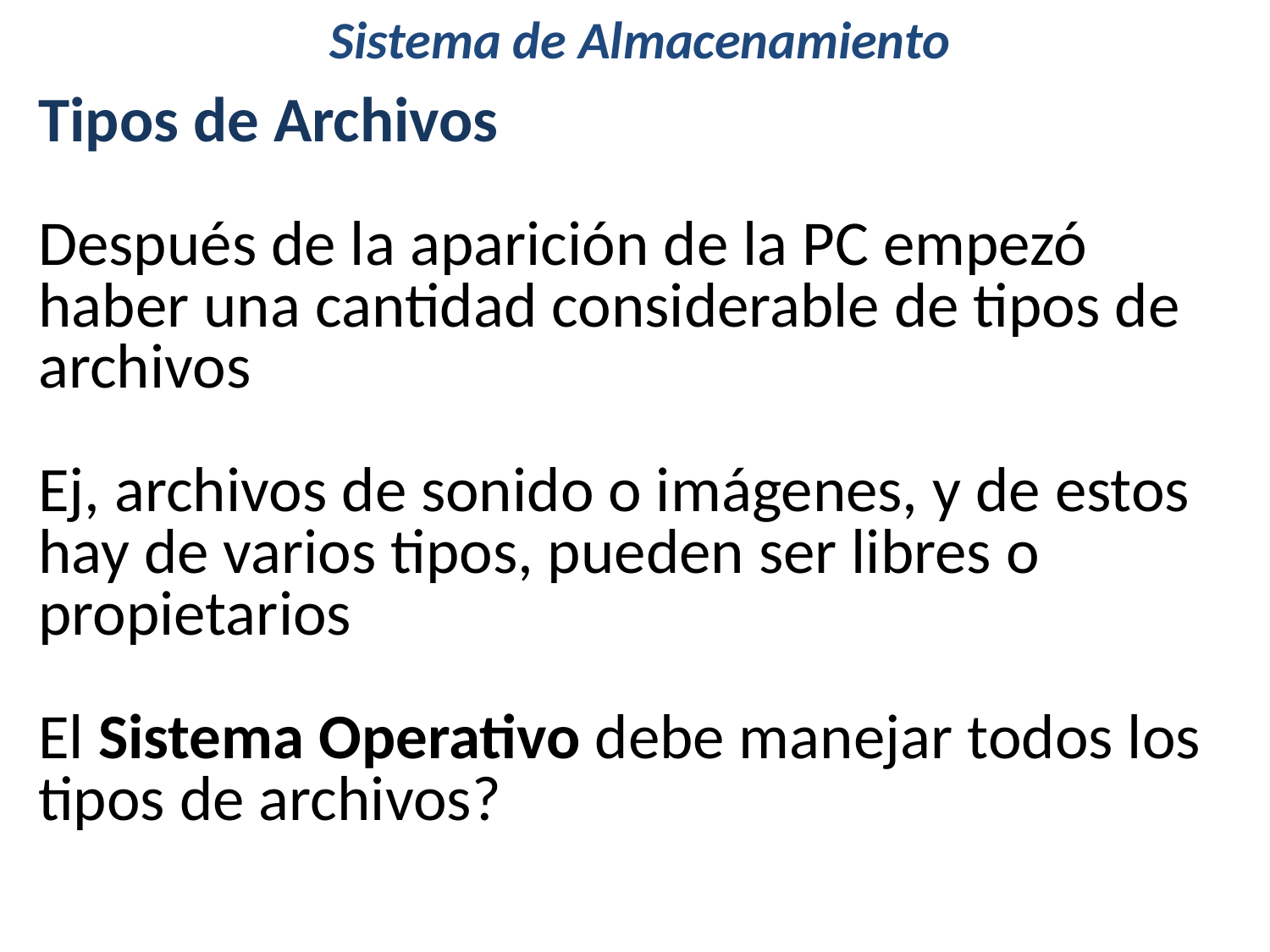

# Sistema de Almacenamiento
Tipos de Archivos

Después de la aparición de la PC empezó haber una cantidad considerable de tipos de archivos

Ej, archivos de sonido o imágenes, y de estos hay de varios tipos, pueden ser libres o propietarios

El Sistema Operativo debe manejar todos los tipos de archivos?